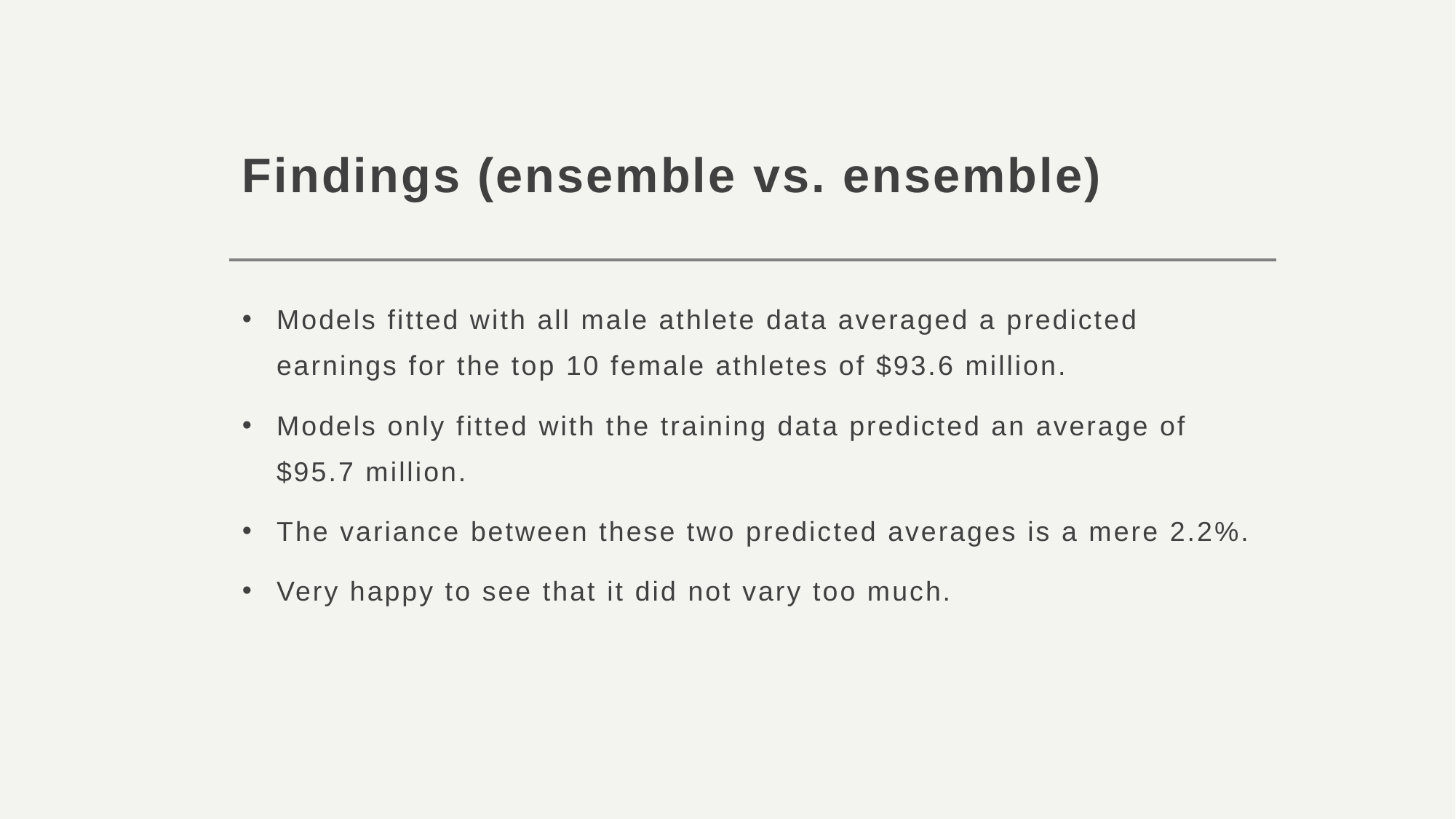

# Findings (ensemble vs. ensemble)
Models fitted with all male athlete data averaged a predicted earnings for the top 10 female athletes of $93.6 million.
Models only fitted with the training data predicted an average of $95.7 million.
The variance between these two predicted averages is a mere 2.2%.
Very happy to see that it did not vary too much.